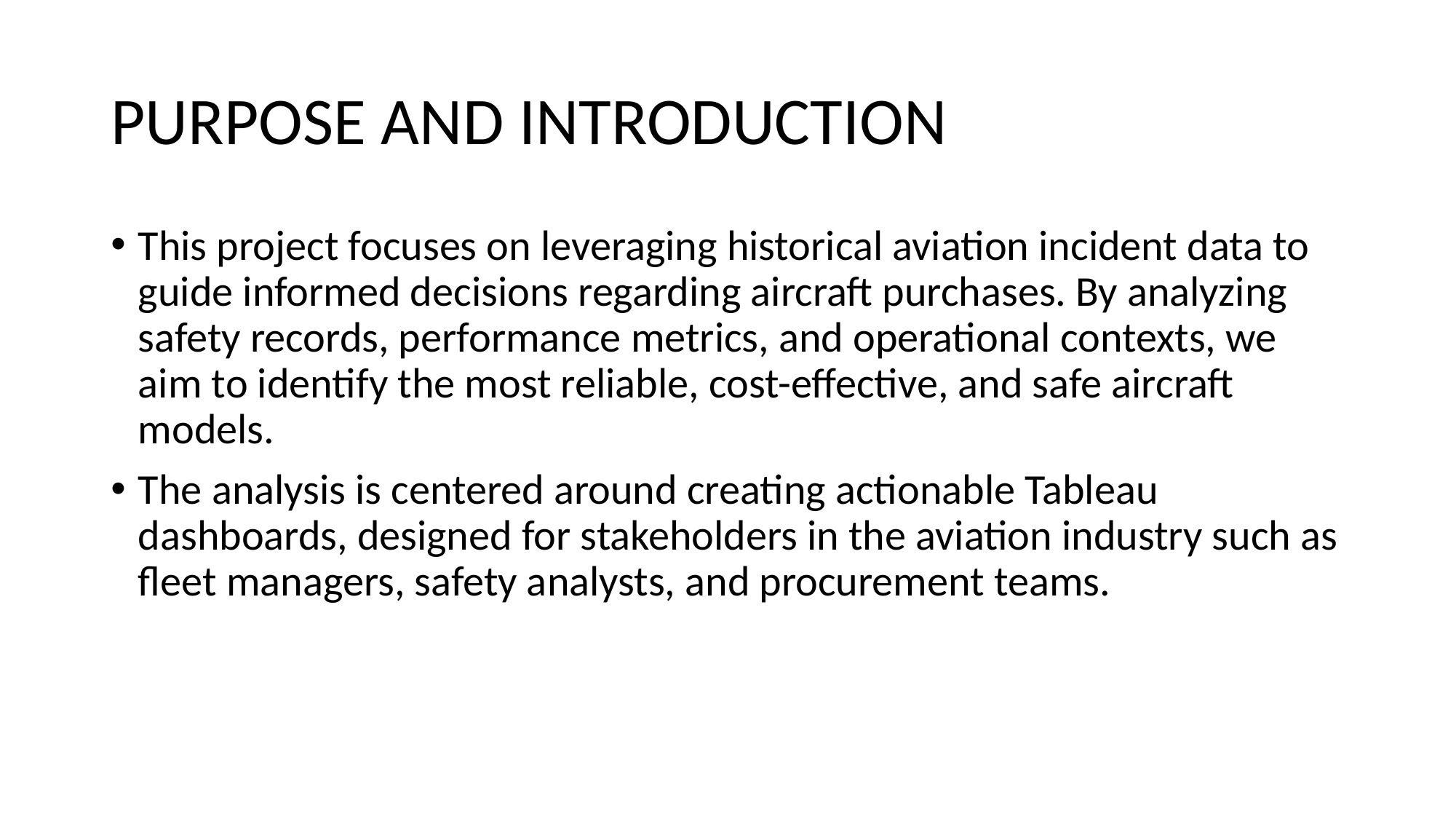

# PURPOSE AND INTRODUCTION
This project focuses on leveraging historical aviation incident data to guide informed decisions regarding aircraft purchases. By analyzing safety records, performance metrics, and operational contexts, we aim to identify the most reliable, cost-effective, and safe aircraft models.
The analysis is centered around creating actionable Tableau dashboards, designed for stakeholders in the aviation industry such as fleet managers, safety analysts, and procurement teams.